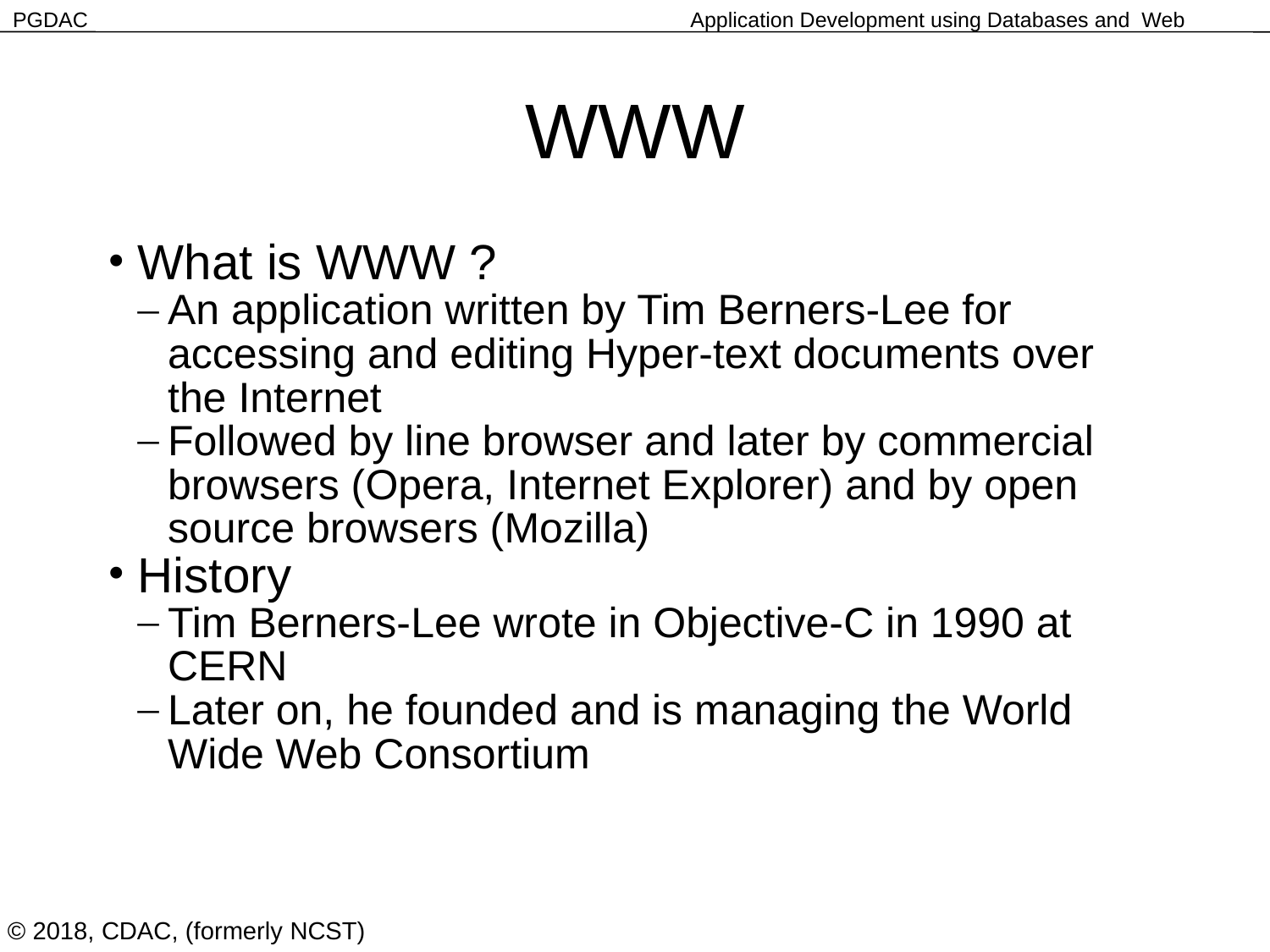

WWW
What is WWW ?
An application written by Tim Berners-Lee for  accessing and editing Hyper-text documents over the Internet
Followed by line browser and later by commercial browsers (Opera, Internet Explorer) and by open source browsers (Mozilla)
History
Tim Berners-Lee wrote in Objective-C in 1990 at CERN
Later on, he founded and is managing the World Wide Web Consortium